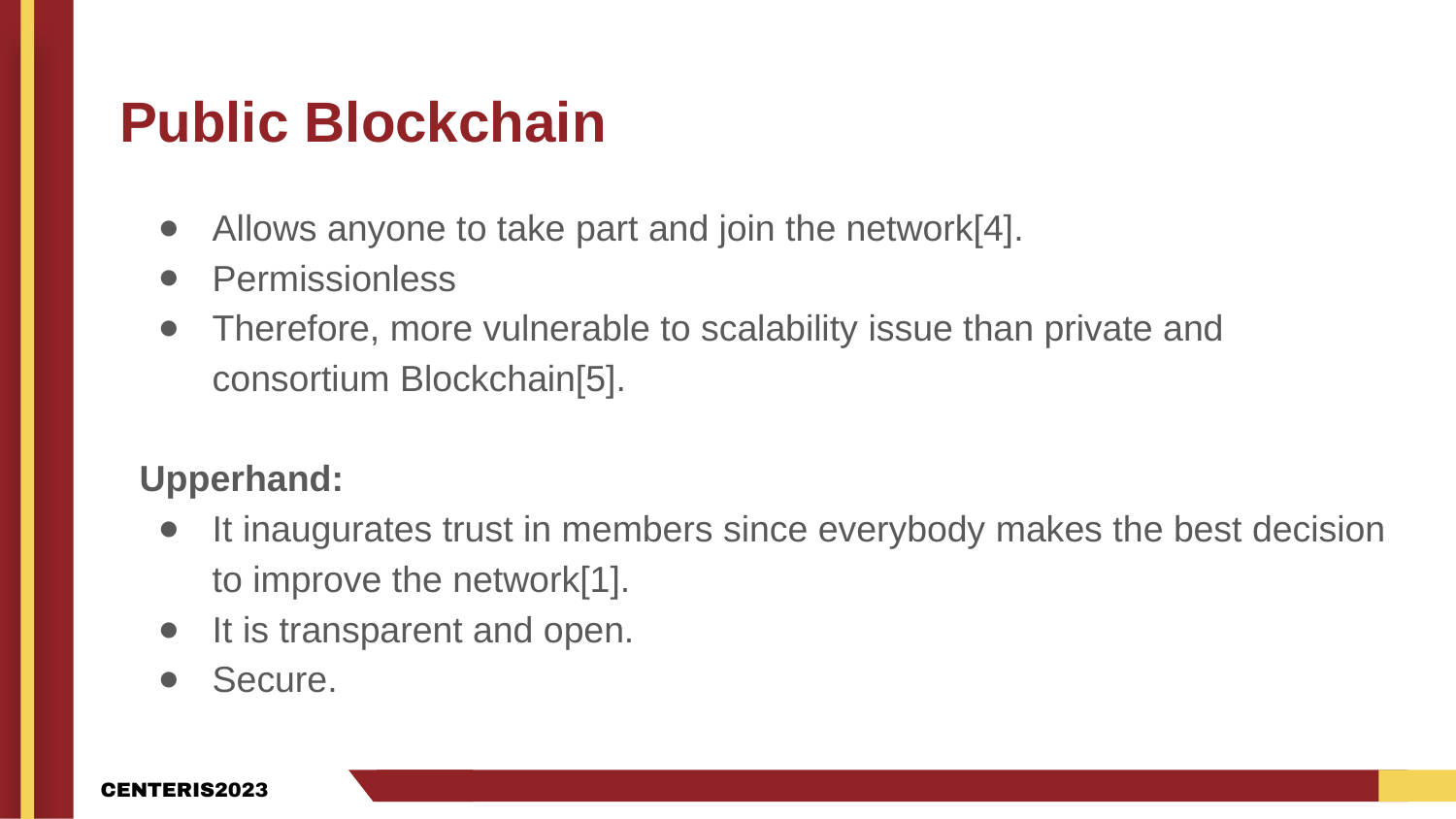

# Public Blockchain
Allows anyone to take part and join the network[4].
Permissionless
Therefore, more vulnerable to scalability issue than private and consortium Blockchain[5].

Upperhand:
It inaugurates trust in members since everybody makes the best decision to improve the network[1].
It is transparent and open.
Secure.

CENTERIS2023